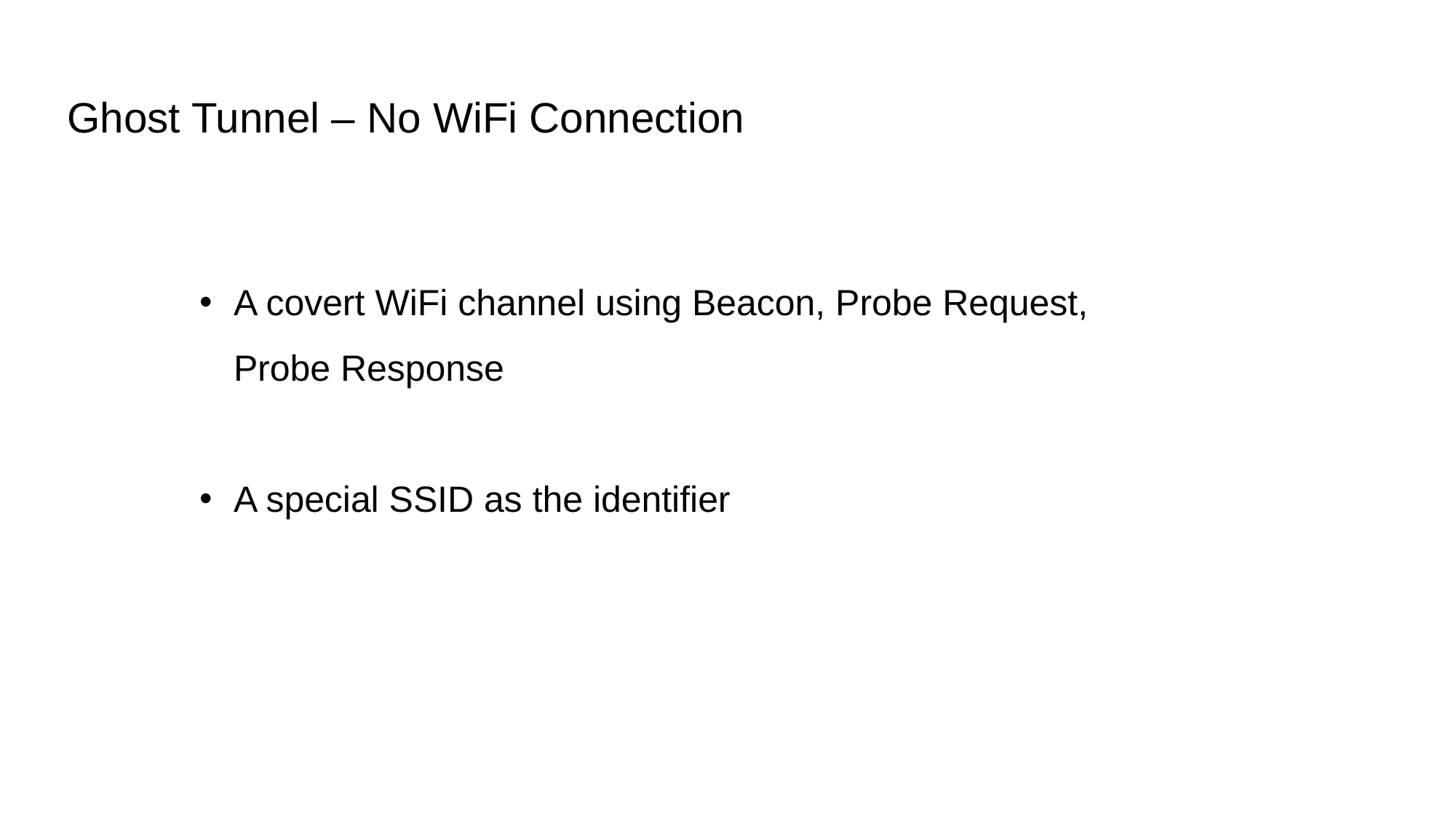

Ghost Tunnel – No WiFi Connection
A covert WiFi channel using Beacon, Probe Request, Probe Response

A special SSID as the identifier